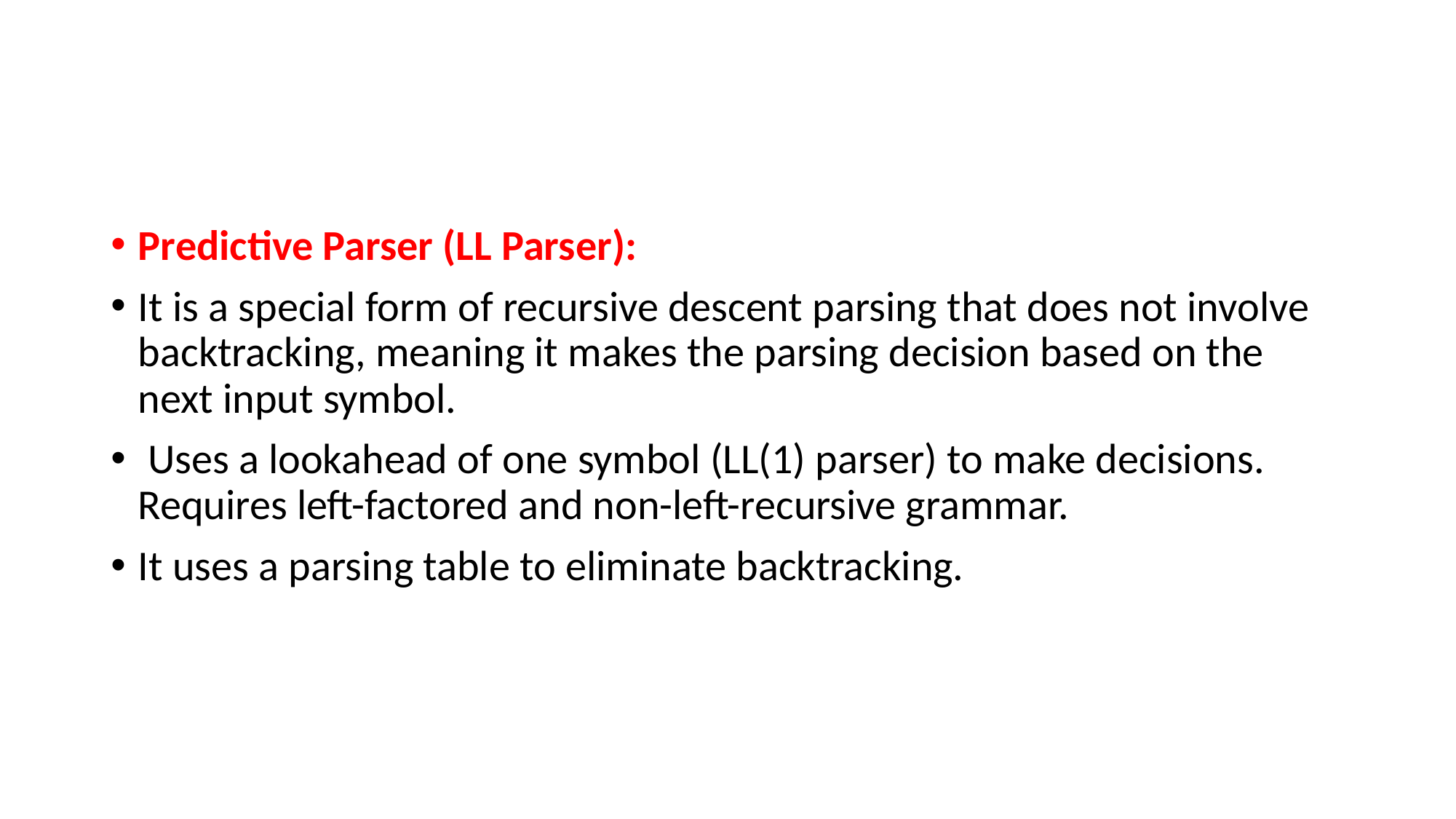

#
Predictive Parser (LL Parser):
It is a special form of recursive descent parsing that does not involve backtracking, meaning it makes the parsing decision based on the next input symbol.
 Uses a lookahead of one symbol (LL(1) parser) to make decisions.     Requires left-factored and non-left-recursive grammar.
It uses a parsing table to eliminate backtracking.